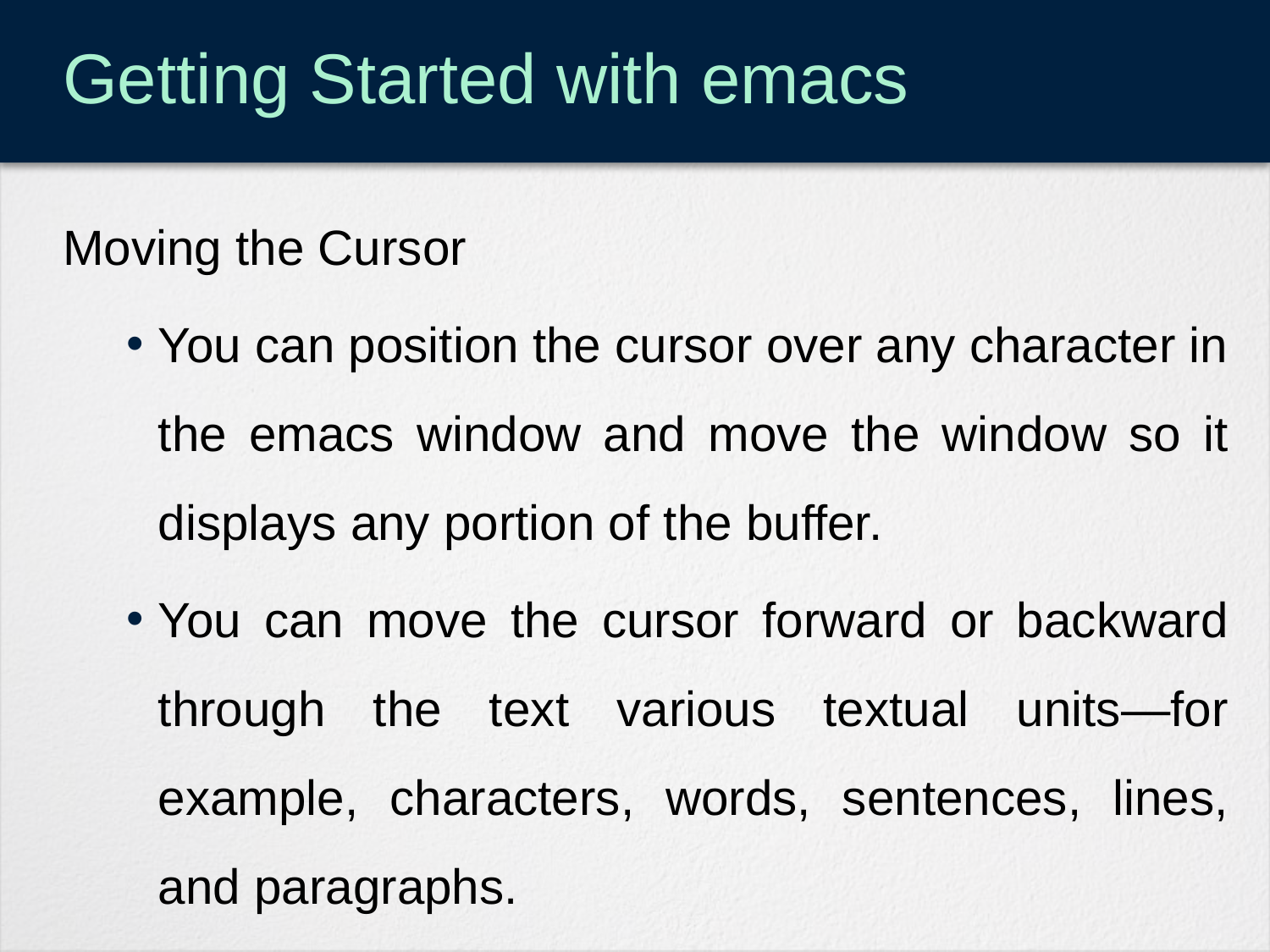

# Getting Started with emacs
Moving the Cursor
You can position the cursor over any character in the emacs window and move the window so it displays any portion of the buffer.
You can move the cursor forward or backward through the text various textual units—for example, characters, words, sentences, lines, and paragraphs.